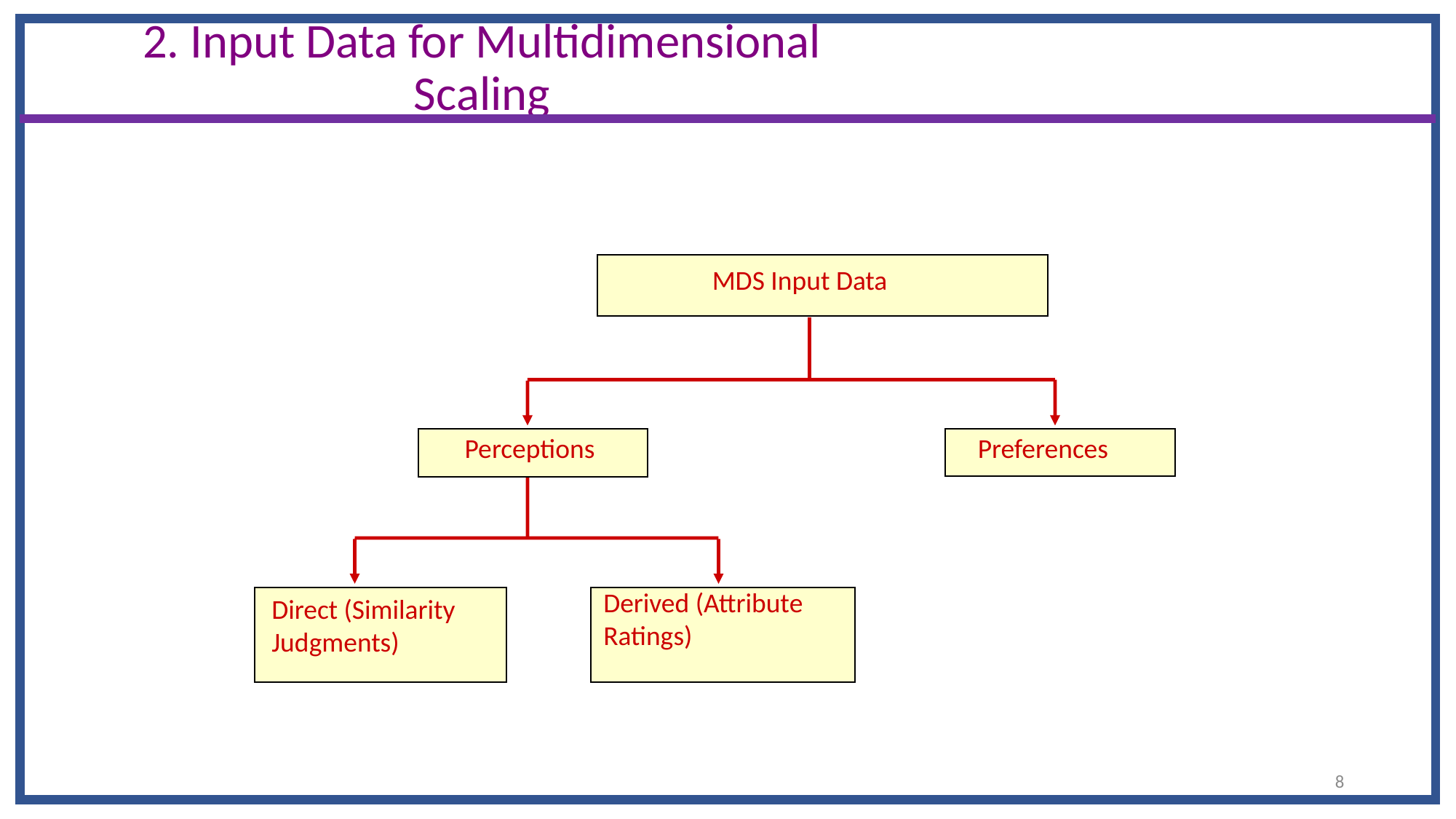

# 2. Input Data for Multidimensional Scaling

MDS Input Data

Perceptions
  Preferences

Derived (Attribute Ratings)
Direct (Similarity Judgments)

8